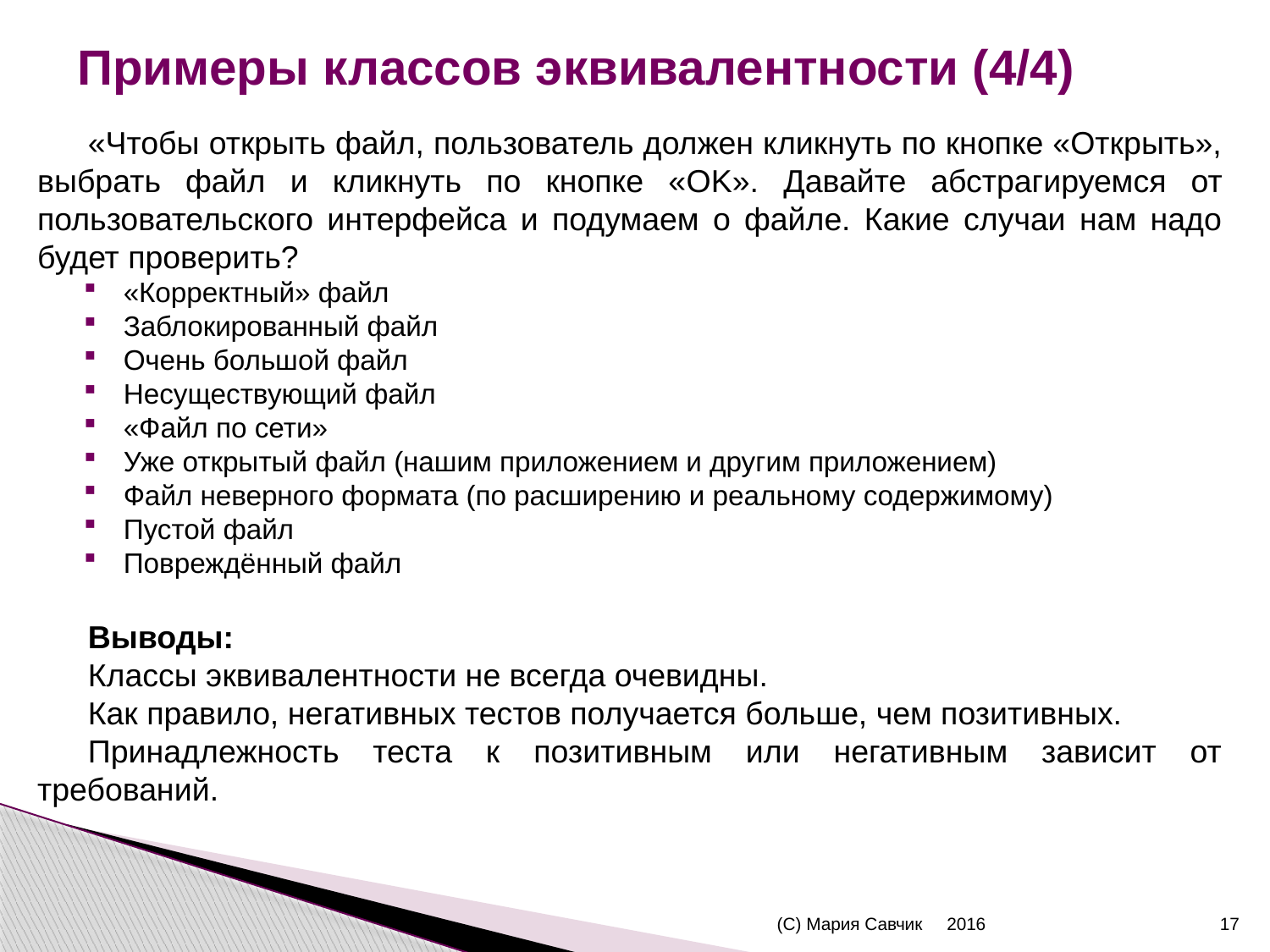

# Примеры классов эквивалентности (4/4)
«Чтобы открыть файл, пользователь должен кликнуть по кнопке «Открыть», выбрать файл и кликнуть по кнопке «OK». Давайте абстрагируемся от пользовательского интерфейса и подумаем о файле. Какие случаи нам надо будет проверить?
«Корректный» файл
Заблокированный файл
Очень большой файл
Несуществующий файл
«Файл по сети»
Уже открытый файл (нашим приложением и другим приложением)
Файл неверного формата (по расширению и реальному содержимому)
Пустой файл
Повреждённый файл

Выводы:
Классы эквивалентности не всегда очевидны.
Как правило, негативных тестов получается больше, чем позитивных.
Принадлежность теста к позитивным или негативным зависит от требований.
(С) Мария Савчик
2016
17